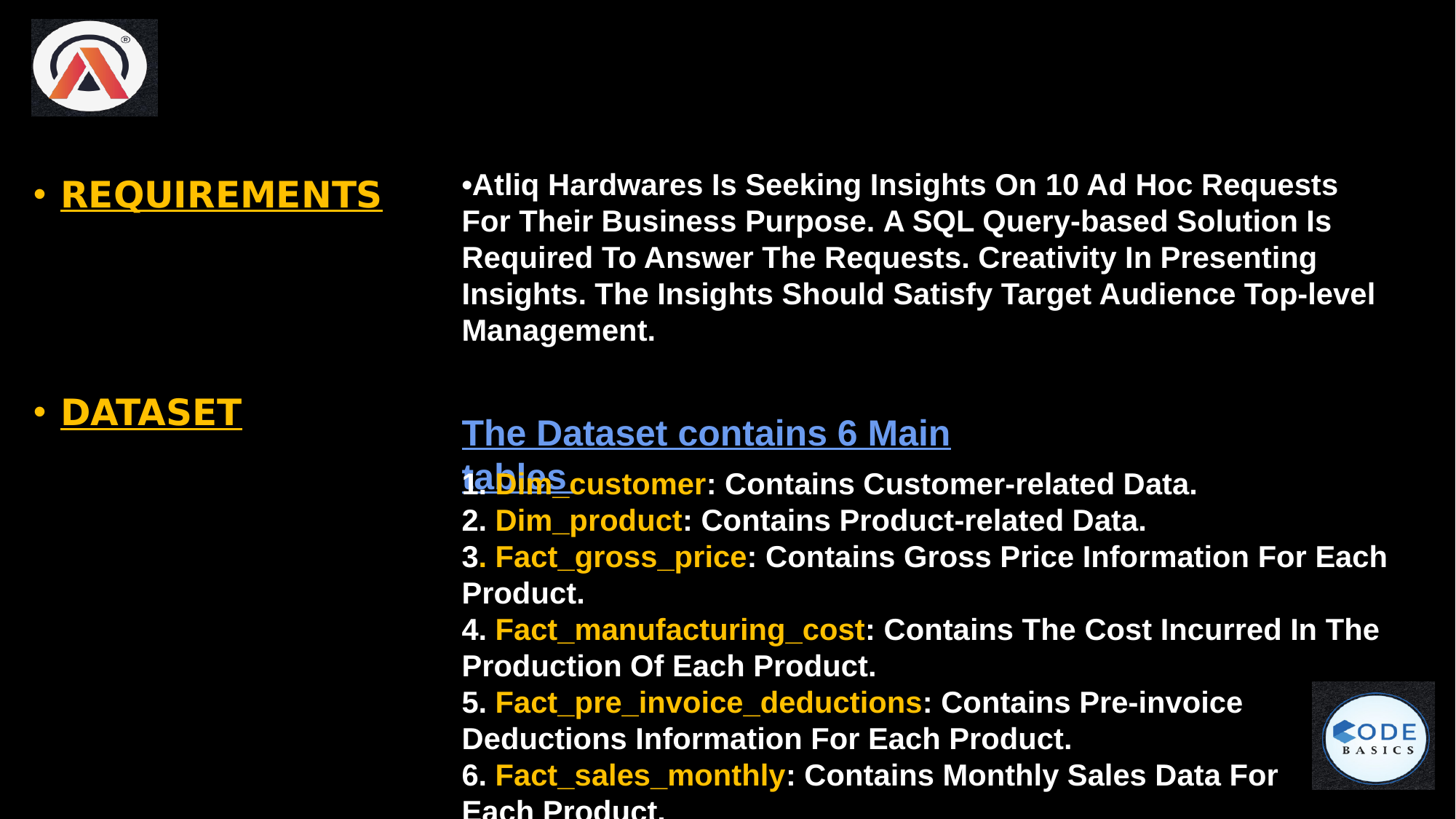

•Atliq Hardwares Is Seeking Insights On 10 Ad Hoc Requests For Their Business Purpose. A SQL Query-based Solution Is Required To Answer The Requests. Creativity In Presenting Insights. The Insights Should Satisfy Target Audience Top-level Management.

REQUIREMENTS

DATASET
The Dataset contains 6 Main tables
1. Dim_customer: Contains Customer-related Data.
2. Dim_product: Contains Product-related Data.
3. Fact_gross_price: Contains Gross Price Information For Each Product.
4. Fact_manufacturing_cost: Contains The Cost Incurred In The Production Of Each Product.
5. Fact_pre_invoice_deductions: Contains Pre-invoice
Deductions Information For Each Product.
6. Fact_sales_monthly: Contains Monthly Sales Data For
Each Product.